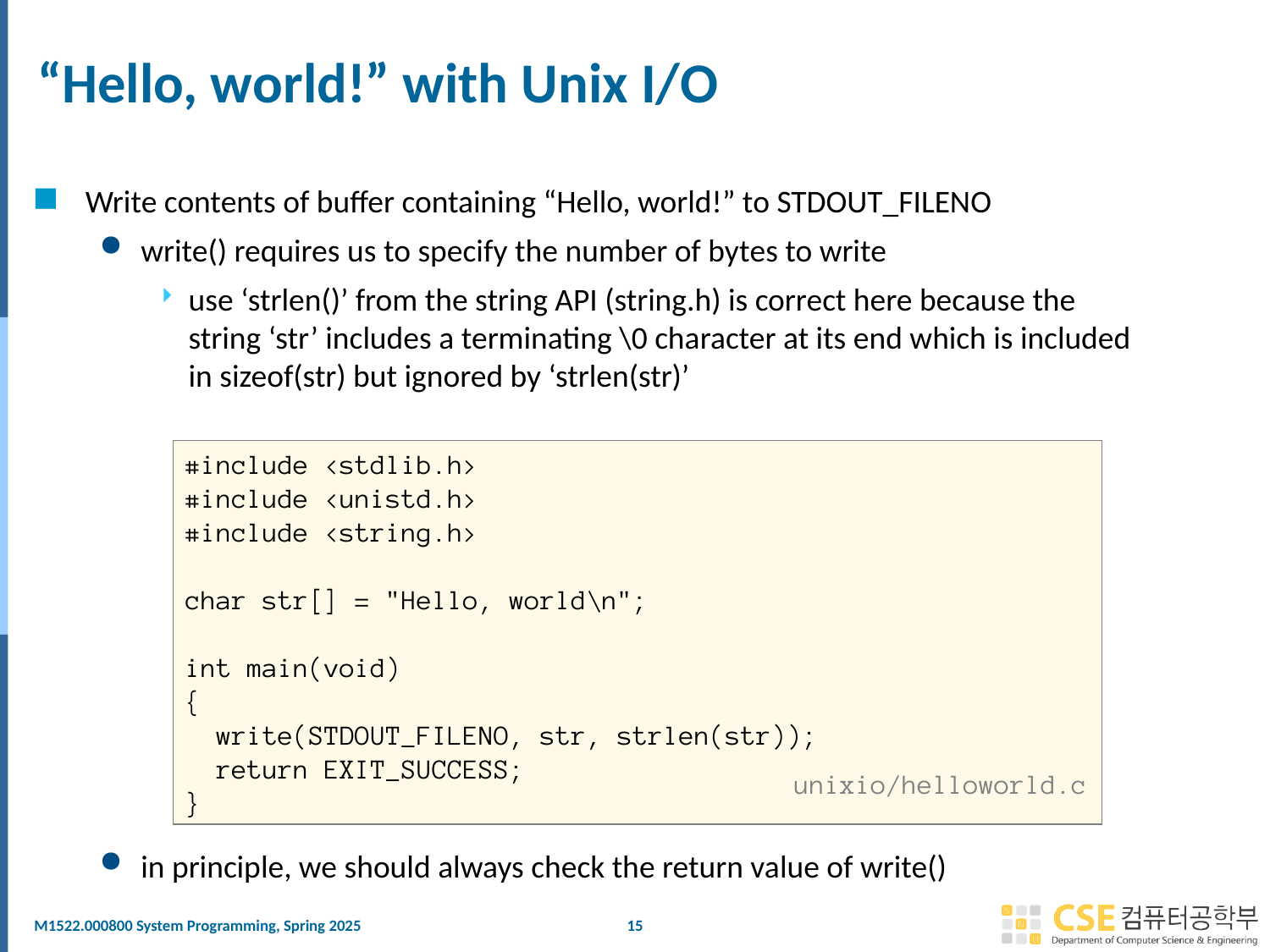

# “Hello, world!” with Unix I/O
Write contents of buffer containing “Hello, world!” to STDOUT_FILENO
write() requires us to specify the number of bytes to write
use ‘strlen()’ from the string API (string.h) is correct here because the
string ‘str’ includes a terminating \0 character at its end which is included
in sizeof(str) but ignored by ‘strlen(str)’

in principle, we should always check the return value of write()

#include <stdlib.h>
#include <unistd.h>
#include <string.h>

char str[] = "Hello, world\n";

int main(void)
{
  write(STDOUT_FILENO, str, strlen(str));
  return EXIT_SUCCESS;
}
unixio/helloworld.c